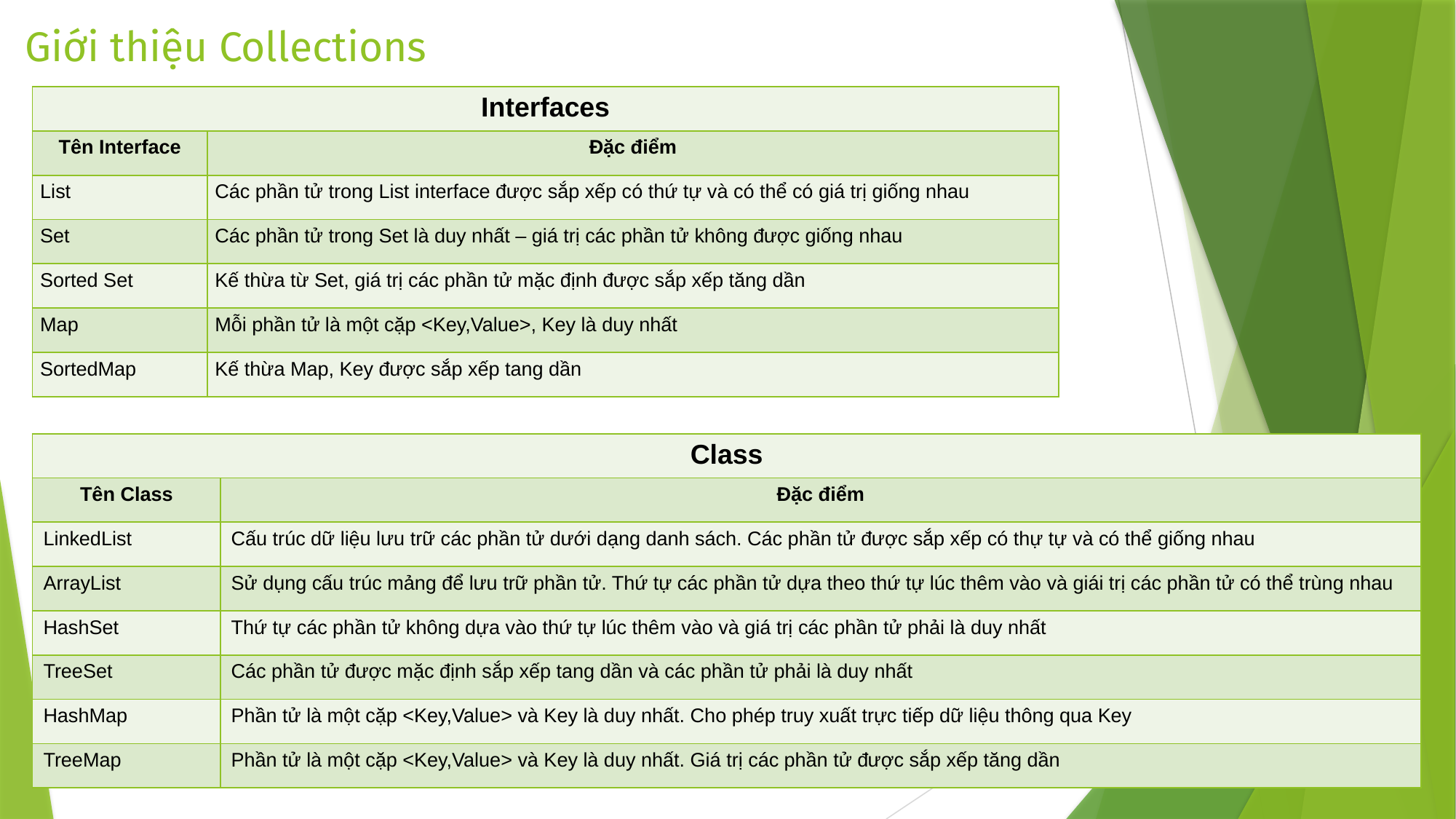

# Giới thiệu Collections
| Interfaces |  |
| --- | --- |
| Tên Interface | Đặc điểm |
| List | Các phần tử trong List interface được sắp xếp có thứ tự và có thể có giá trị giống nhau |
| Set | Các phần tử trong Set là duy nhất – giá trị các phần tử không được giống nhau |
| Sorted Set | Kế thừa từ Set, giá trị các phần tử mặc định được sắp xếp tăng dần |
| Map | Mỗi phần tử là một cặp <Key,Value>, Key là duy nhất |
| SortedMap | Kế thừa Map, Key được sắp xếp tang dần |
| Class |  |
| --- | --- |
| Tên Class | Đặc điểm |
| LinkedList | Cấu trúc dữ liệu lưu trữ các phần tử dưới dạng danh sách. Các phần tử được sắp xếp có thự tự và có thể giống nhau |
| ArrayList | Sử dụng cấu trúc mảng để lưu trữ phần tử. Thứ tự các phần tử dựa theo thứ tự lúc thêm vào và giái trị các phần tử có thể trùng nhau |
| HashSet | Thứ tự các phần tử không dựa vào thứ tự lúc thêm vào và giá trị các phần tử phải là duy nhất |
| TreeSet | Các phần tử được mặc định sắp xếp tang dần và các phần tử phải là duy nhất |
| HashMap | Phần tử là một cặp <Key,Value> và Key là duy nhất. Cho phép truy xuất trực tiếp dữ liệu thông qua Key |
| TreeMap | Phần tử là một cặp <Key,Value> và Key là duy nhất. Giá trị các phần tử được sắp xếp tăng dần |
Bài 14 - Khái niệm Collection và Generic
5